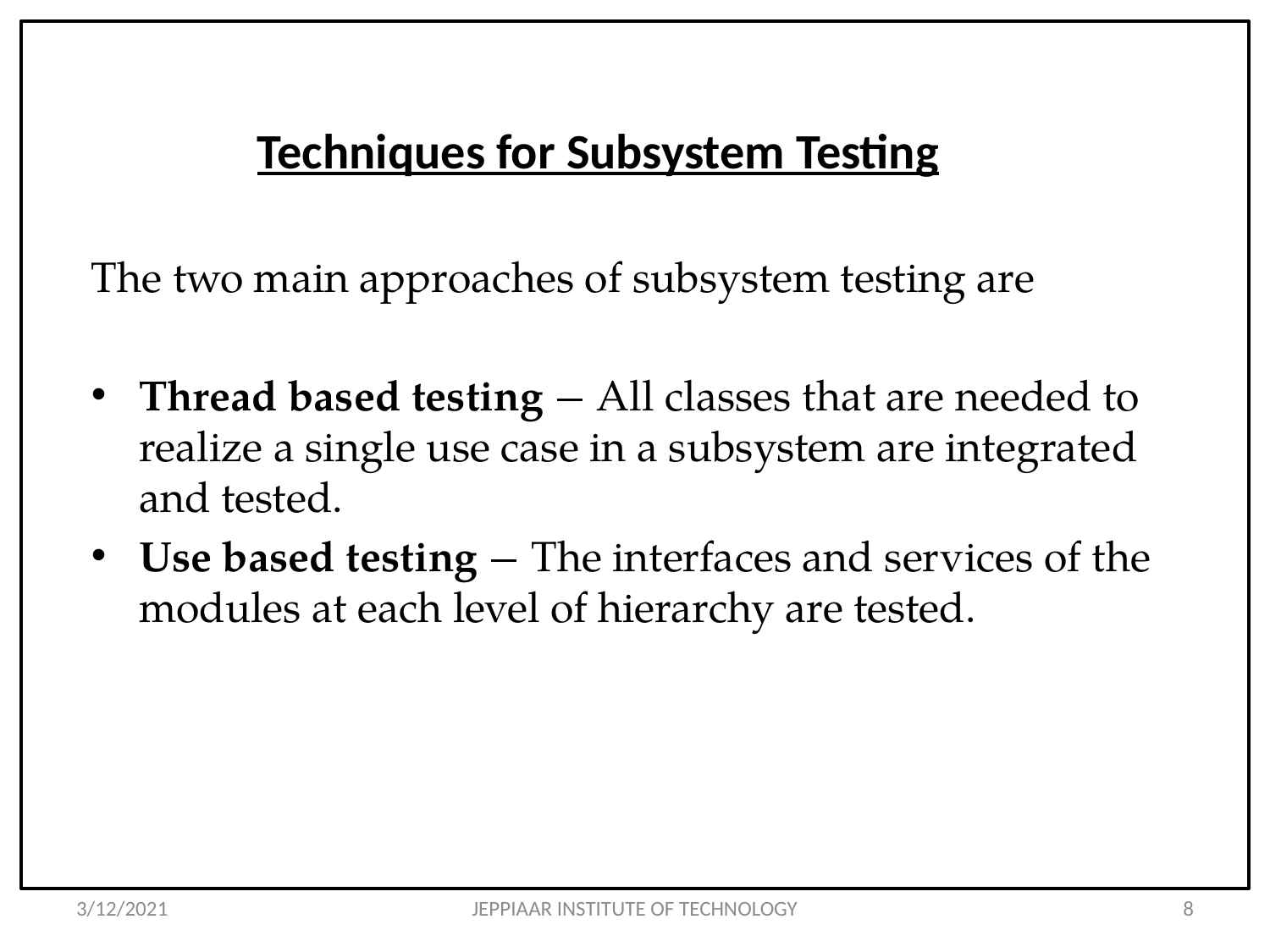

# Techniques for Subsystem Testing
The two main approaches of subsystem testing are

Thread based testing − All classes that are needed to realize a single use case in a subsystem are integrated and tested.
Use based testing − The interfaces and services of the modules at each level of hierarchy are tested.

3/12/2021
JEPPIAAR INSTITUTE OF TECHNOLOGY
8